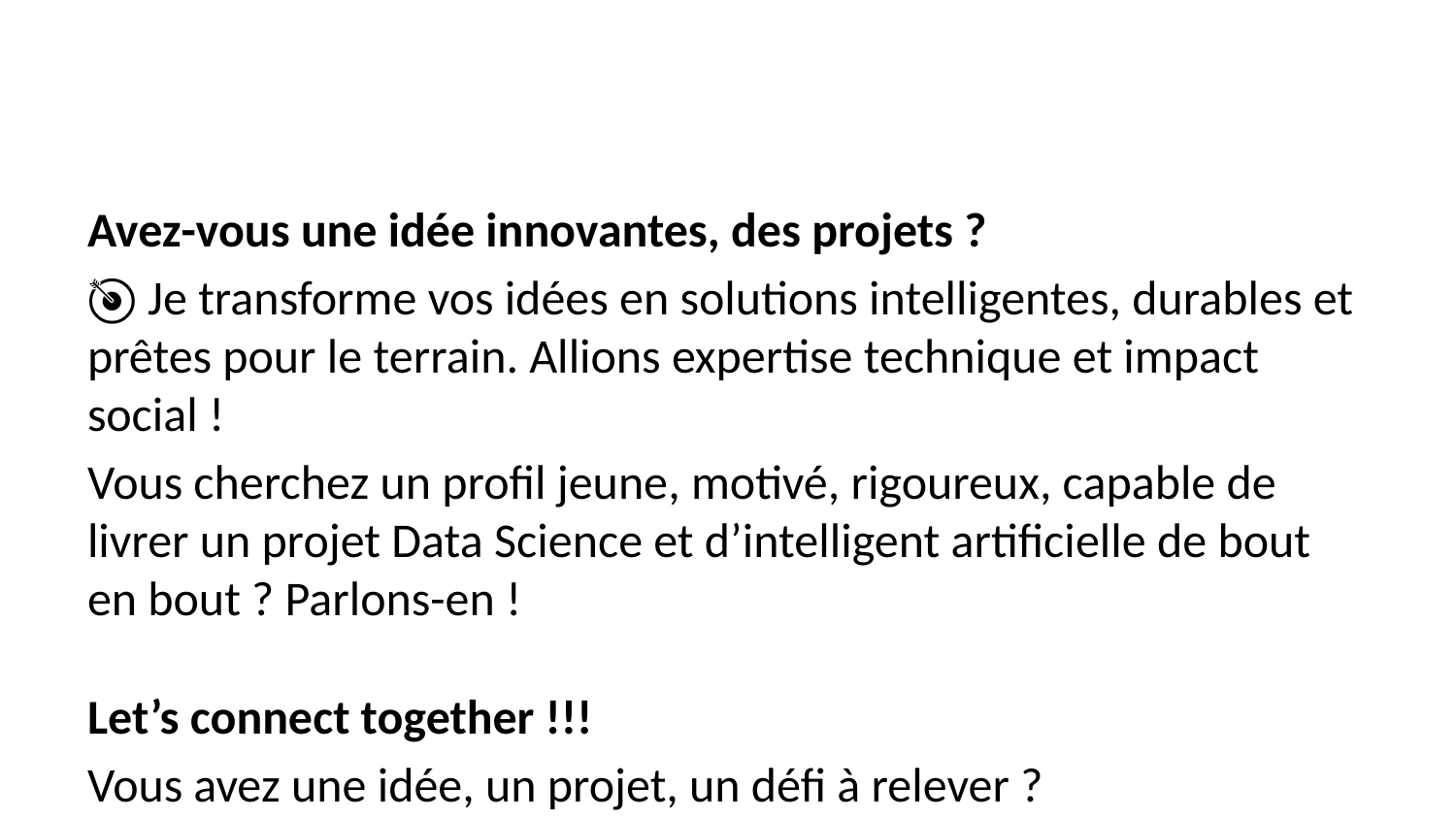

Avez-vous une idée innovantes, des projets ?
🎯 Je transforme vos idées en solutions intelligentes, durables et prêtes pour le terrain. Allions expertise technique et impact social !
Vous cherchez un profil jeune, motivé, rigoureux, capable de livrer un projet Data Science et d’intelligent artificielle de bout en bout ? Parlons-en !
Let’s connect together !!!
Vous avez une idée, un projet, un défi à relever ?
Je suis la personne qu’il vous faut.